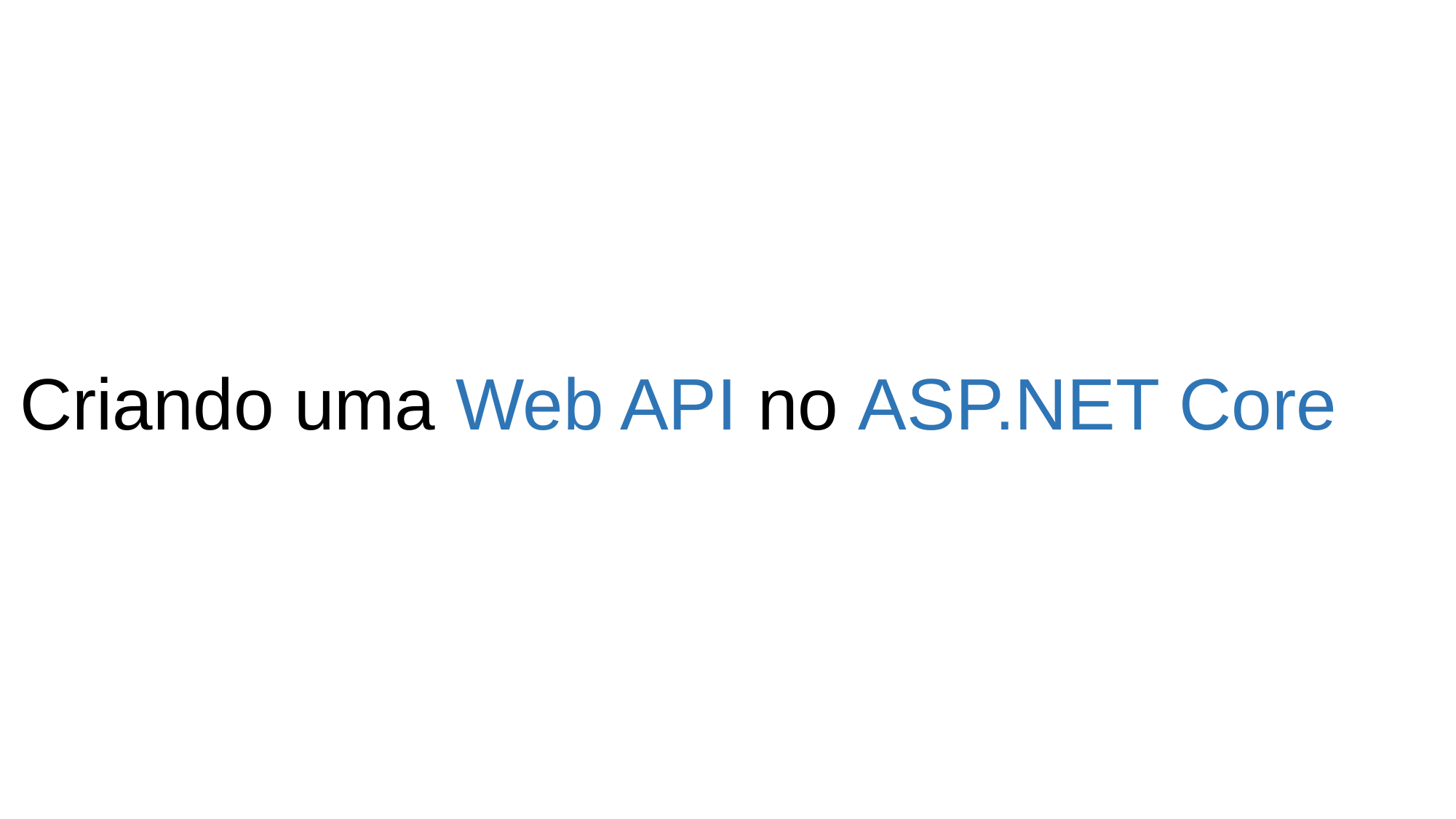

Criando uma Web API no ASP.NET Core